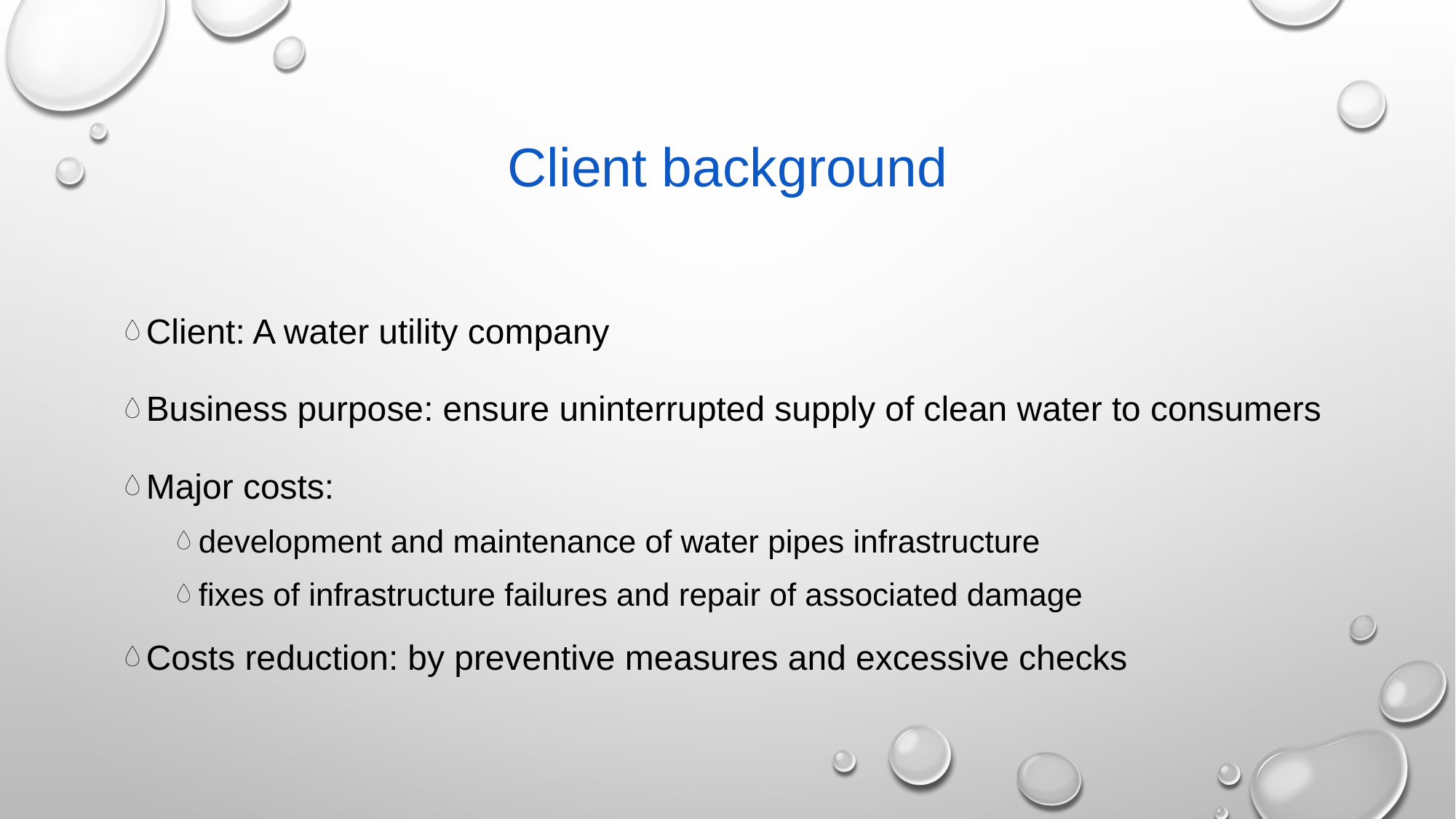

# Client background
Client: A water utility company
Business purpose: ensure uninterrupted supply of clean water to consumers
Major costs:
development and maintenance of water pipes infrastructure
fixes of infrastructure failures and repair of associated damage
Costs reduction: by preventive measures and excessive checks